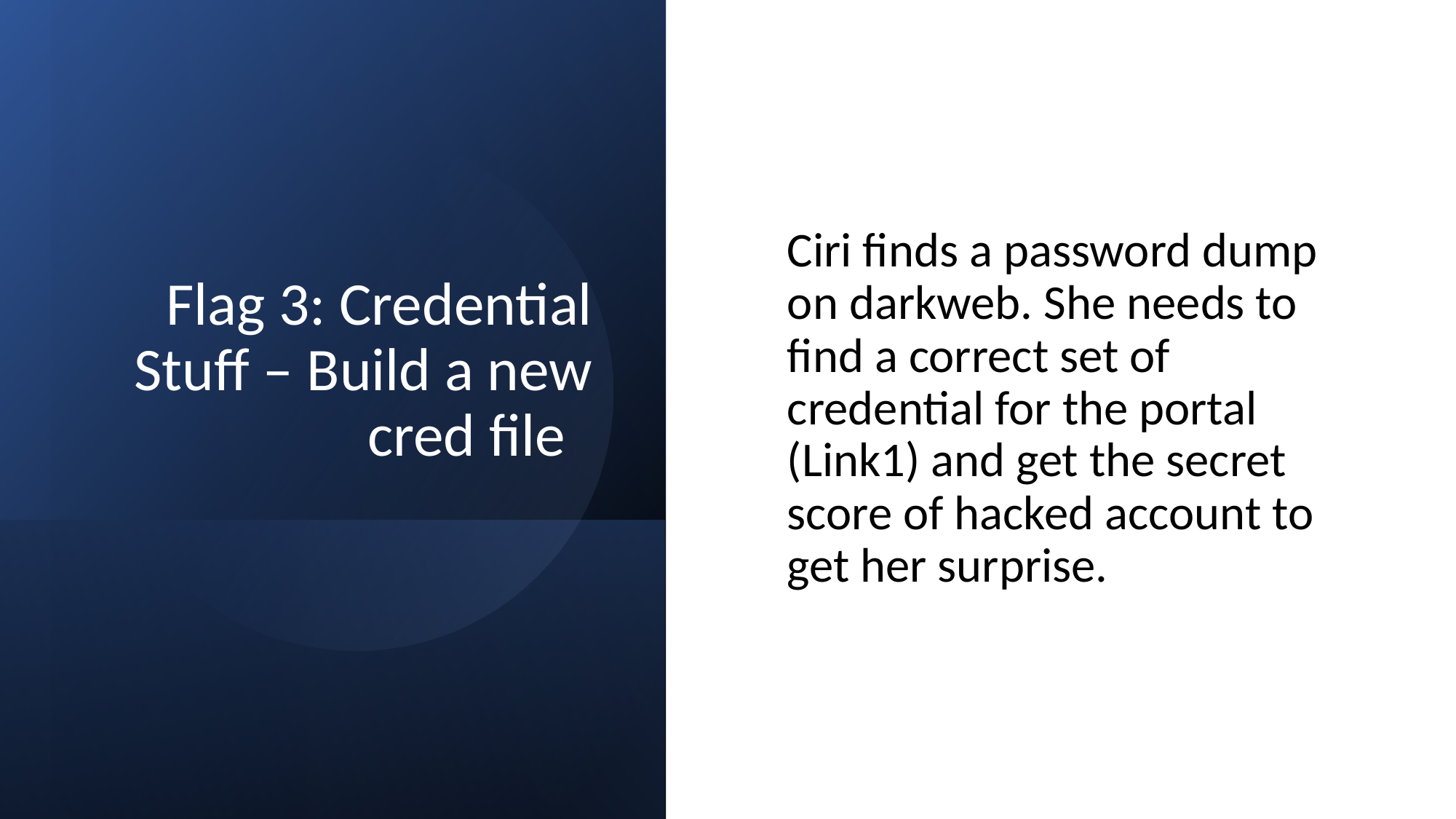

# Flag 3: Credential Stuff – Build a new cred file

Ciri finds a password dump on darkweb. She needs to find a correct set of credential for the portal (Link1) and get the secret score of hacked account to get her surprise.